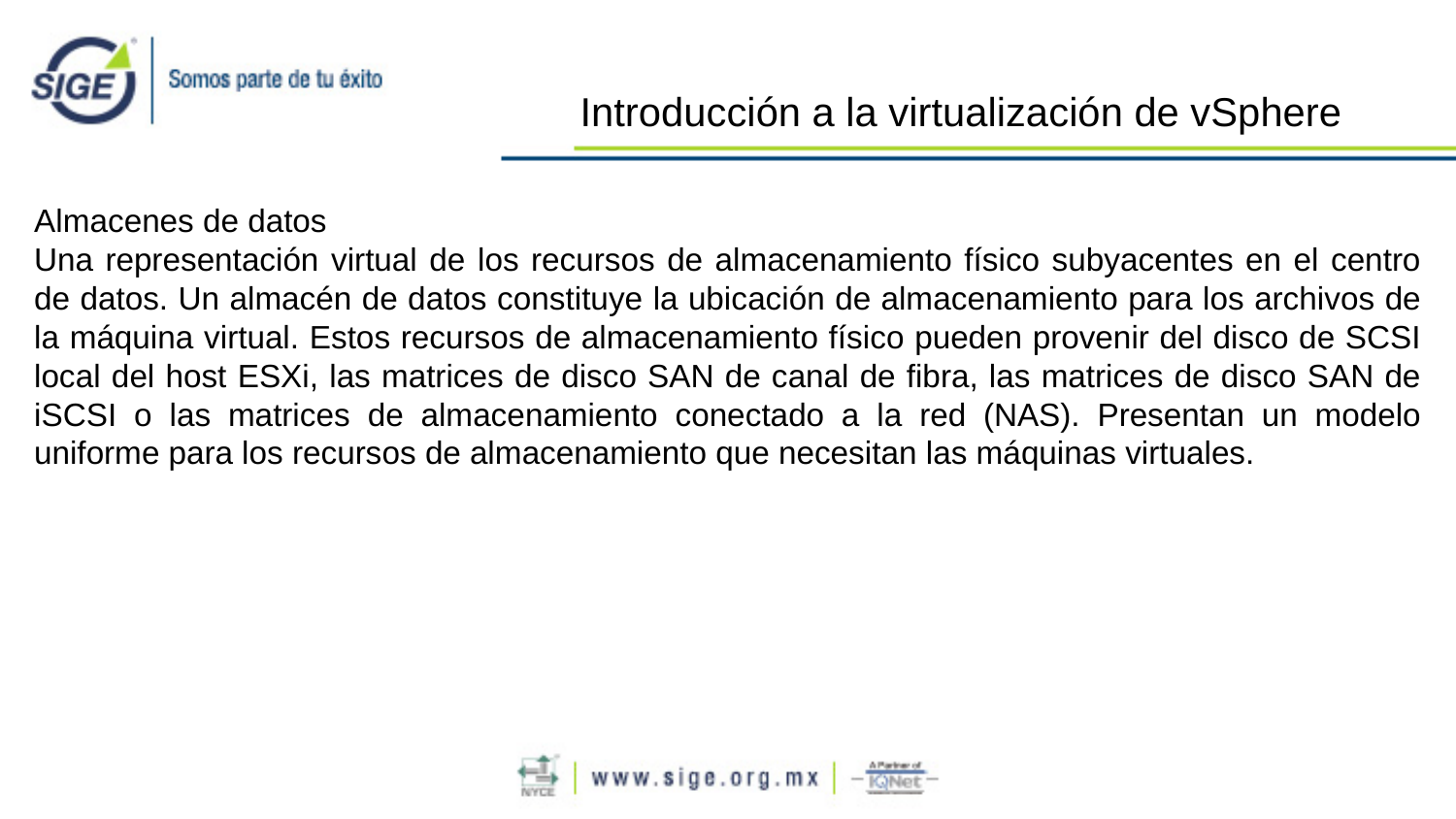

Introducción a la virtualización de vSphere
Almacenes de datos
Una representación virtual de los recursos de almacenamiento físico subyacentes en el centro de datos. Un almacén de datos constituye la ubicación de almacenamiento para los archivos de la máquina virtual. Estos recursos de almacenamiento físico pueden provenir del disco de SCSI local del host ESXi, las matrices de disco SAN de canal de fibra, las matrices de disco SAN de iSCSI o las matrices de almacenamiento conectado a la red (NAS). Presentan un modelo uniforme para los recursos de almacenamiento que necesitan las máquinas virtuales.